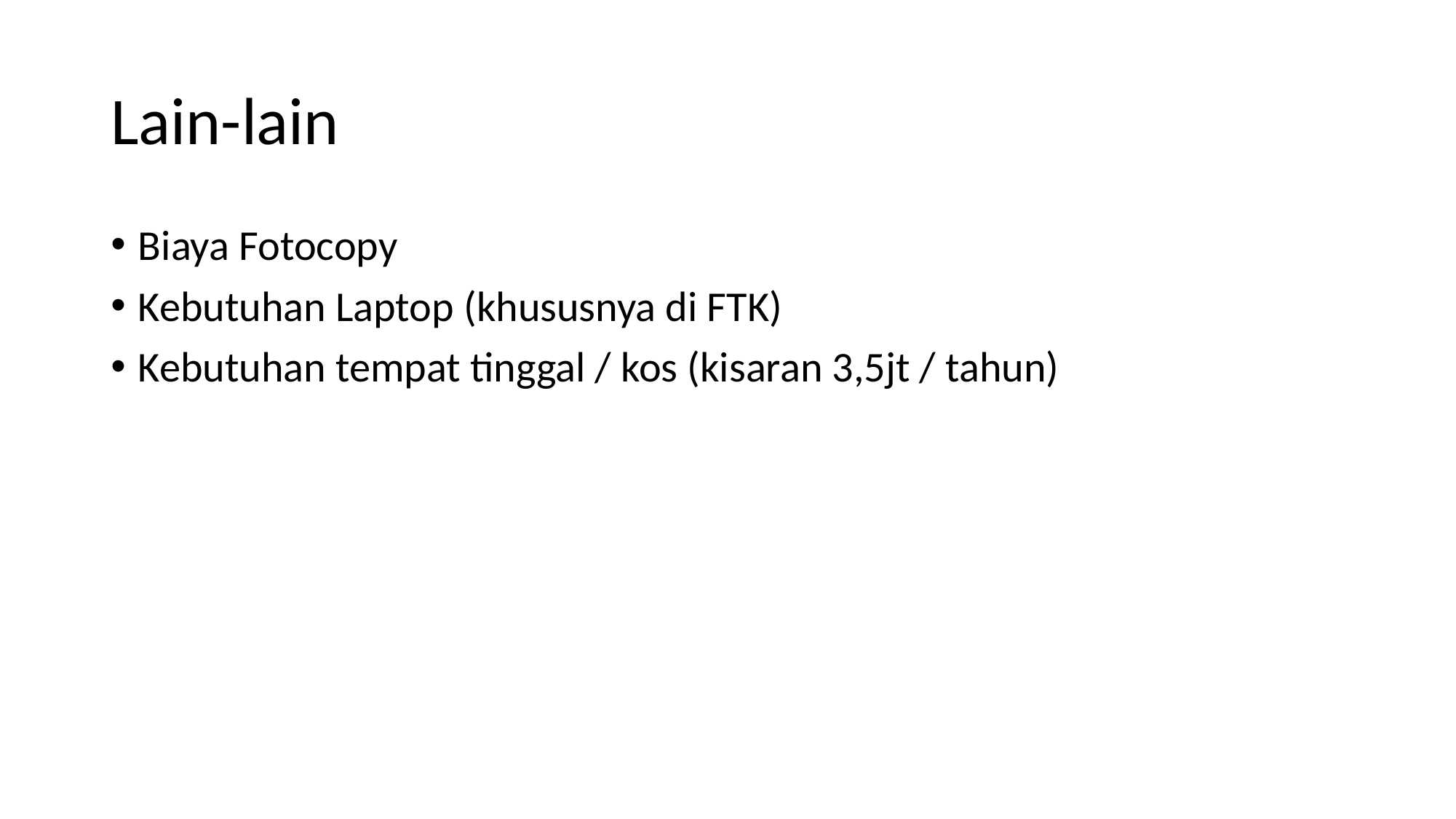

# Lain-lain
Biaya Fotocopy
Kebutuhan Laptop (khususnya di FTK)
Kebutuhan tempat tinggal / kos (kisaran 3,5jt / tahun)